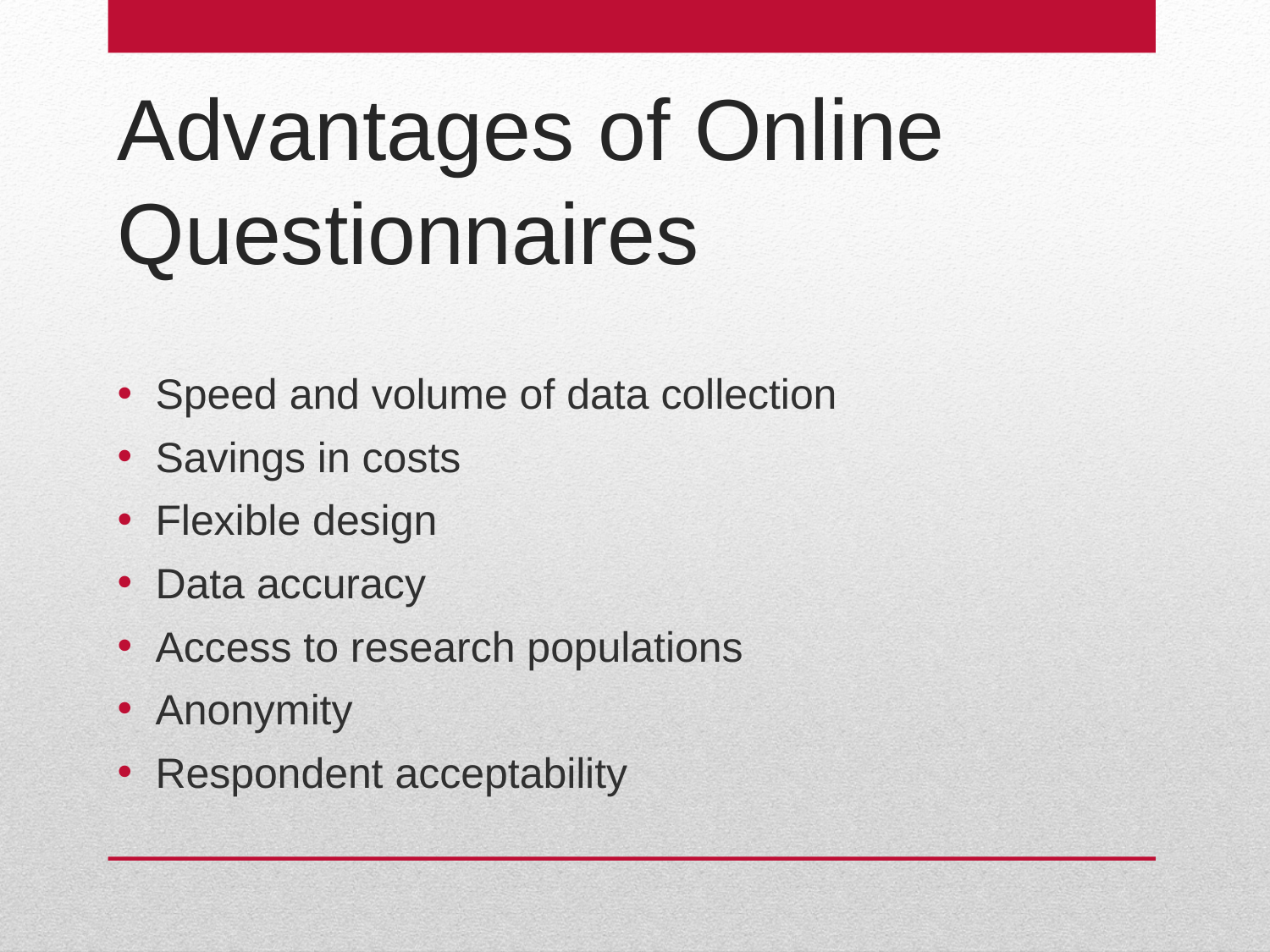

# Advantages of Online Questionnaires
Speed and volume of data collection
Savings in costs
Flexible design
Data accuracy
Access to research populations
Anonymity
Respondent acceptability